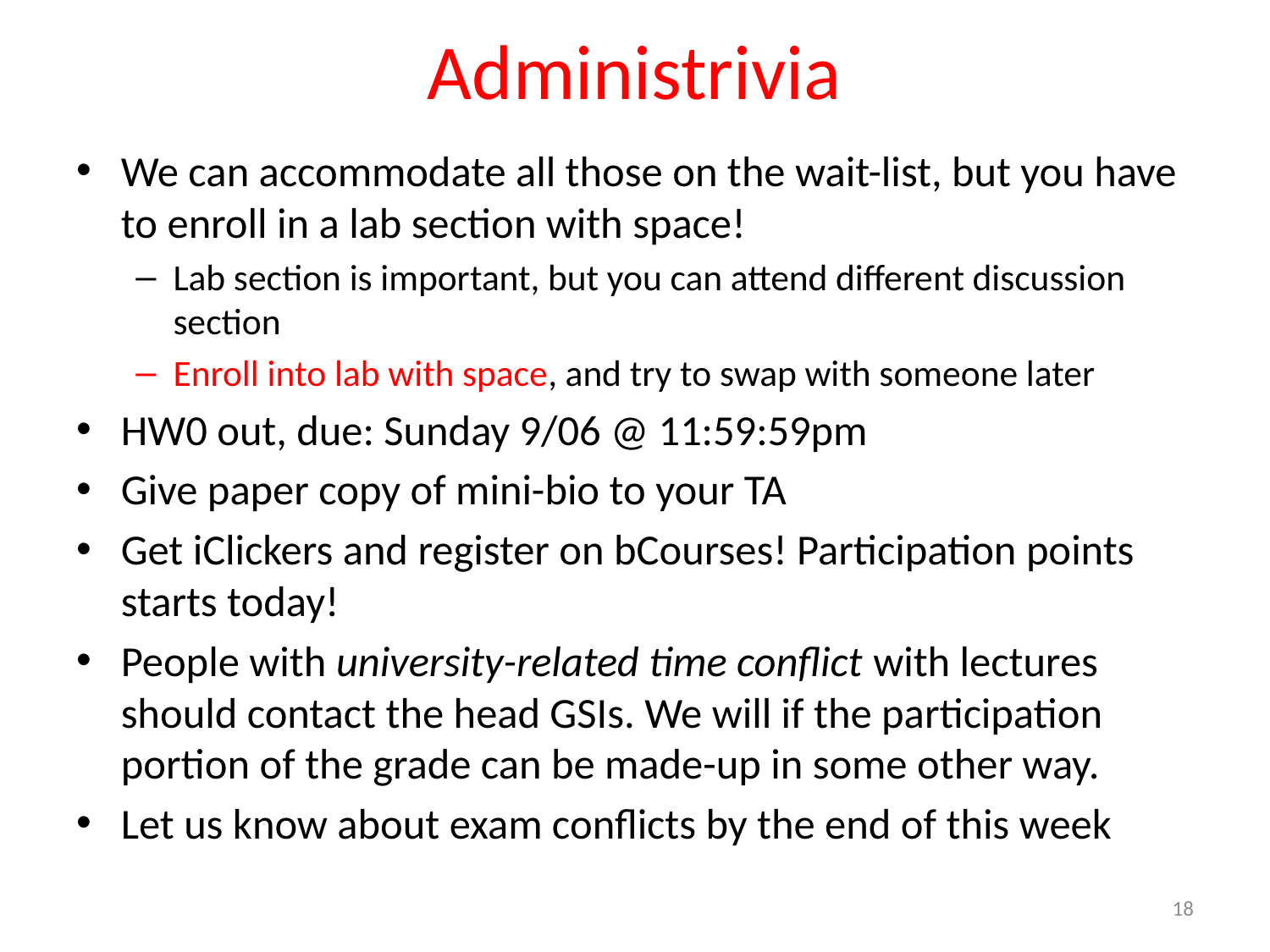

# Administrivia
We can accommodate all those on the wait-list, but you have to enroll in a lab section with space!
Lab section is important, but you can attend different discussion section
Enroll into lab with space, and try to swap with someone later
HW0 out, due: Sunday 9/06 @ 11:59:59pm
Give paper copy of mini-bio to your TA
Get iClickers and register on bCourses! Participation points starts today!
People with university-related time conflict with lectures should contact the head GSIs. We will if the participation portion of the grade can be made-up in some other way.
Let us know about exam conflicts by the end of this week
18